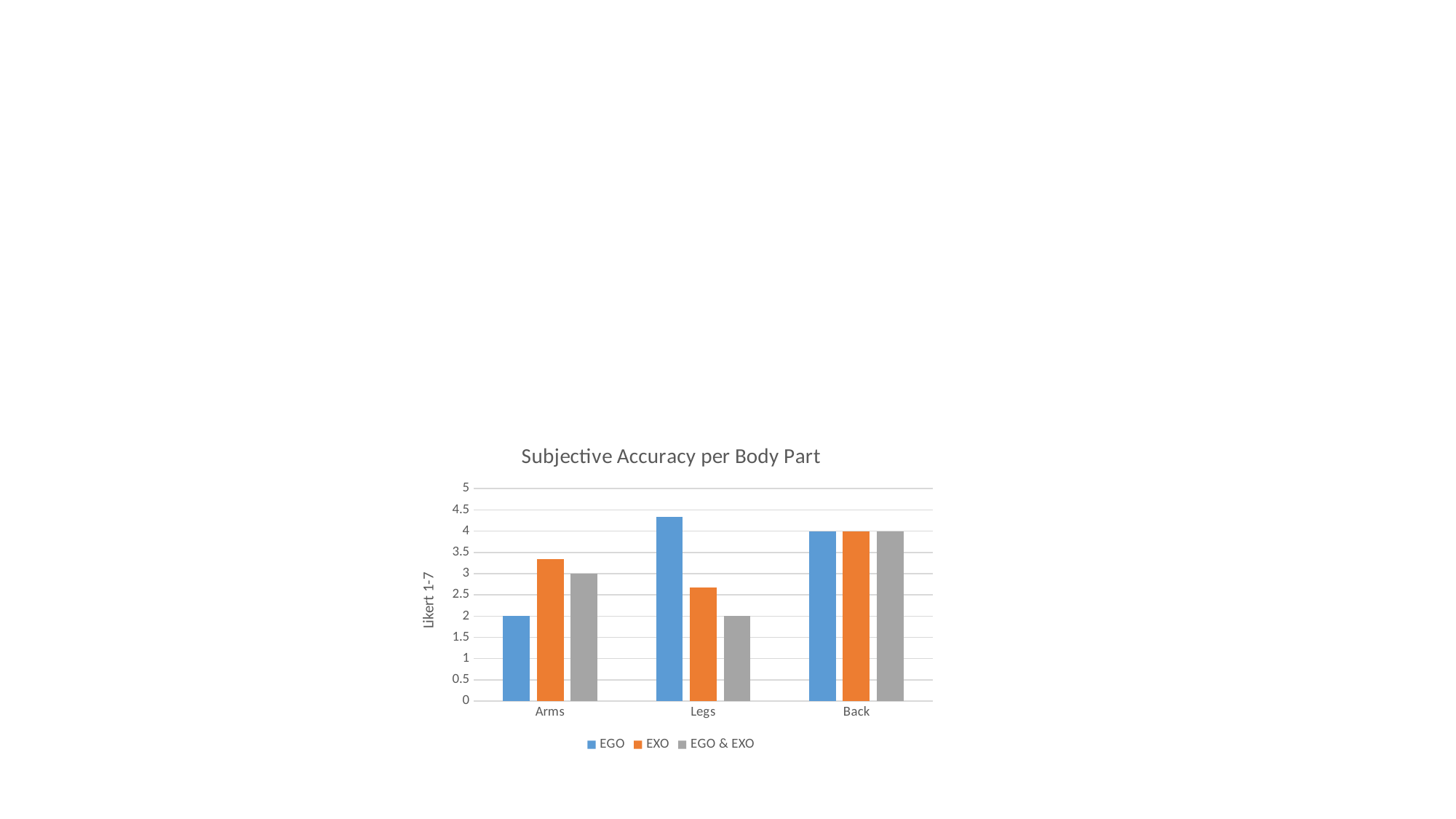

### Chart: Subjective Accuracy per Body Part

| Category | EGO | EXO | EGO & EXO |
|---|---|---|---|
| Arms | 2.0 | 3.3333333333333335 | 3.0 |
| Legs | 4.333333333333333 | 2.6666666666666665 | 2.0 |
| Back | 4.0 | 4.0 | 4.0 |